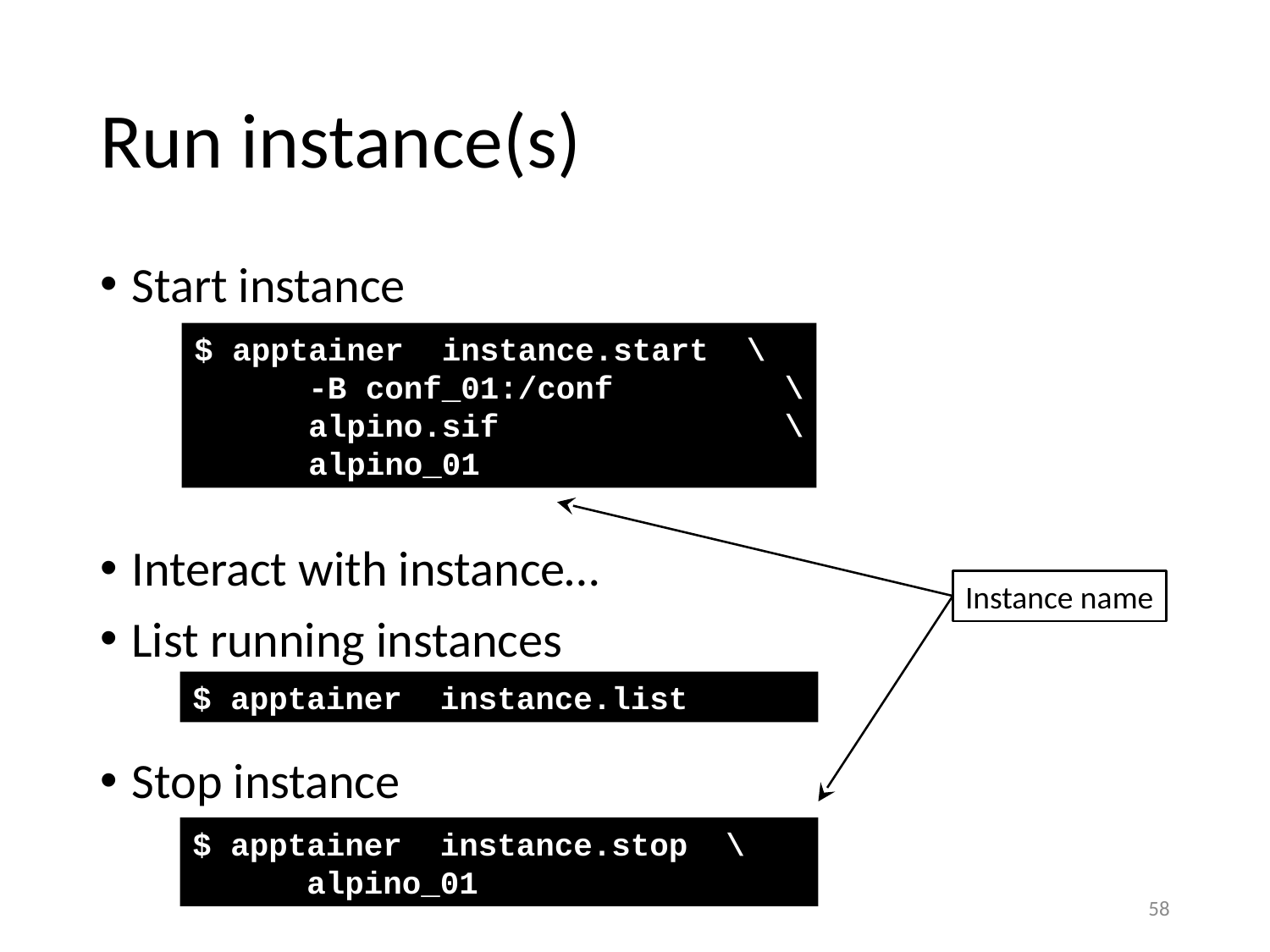

# Run instance(s)
Start instance

Interact with instance…
List running instances

Stop instance
$ apptainer  instance.start  \
      -B conf_01:/conf         \
      alpino.sif               \
      alpino_01
Instance name
$ apptainer  instance.list
$ apptainer  instance.stop  \
      alpino_01
58